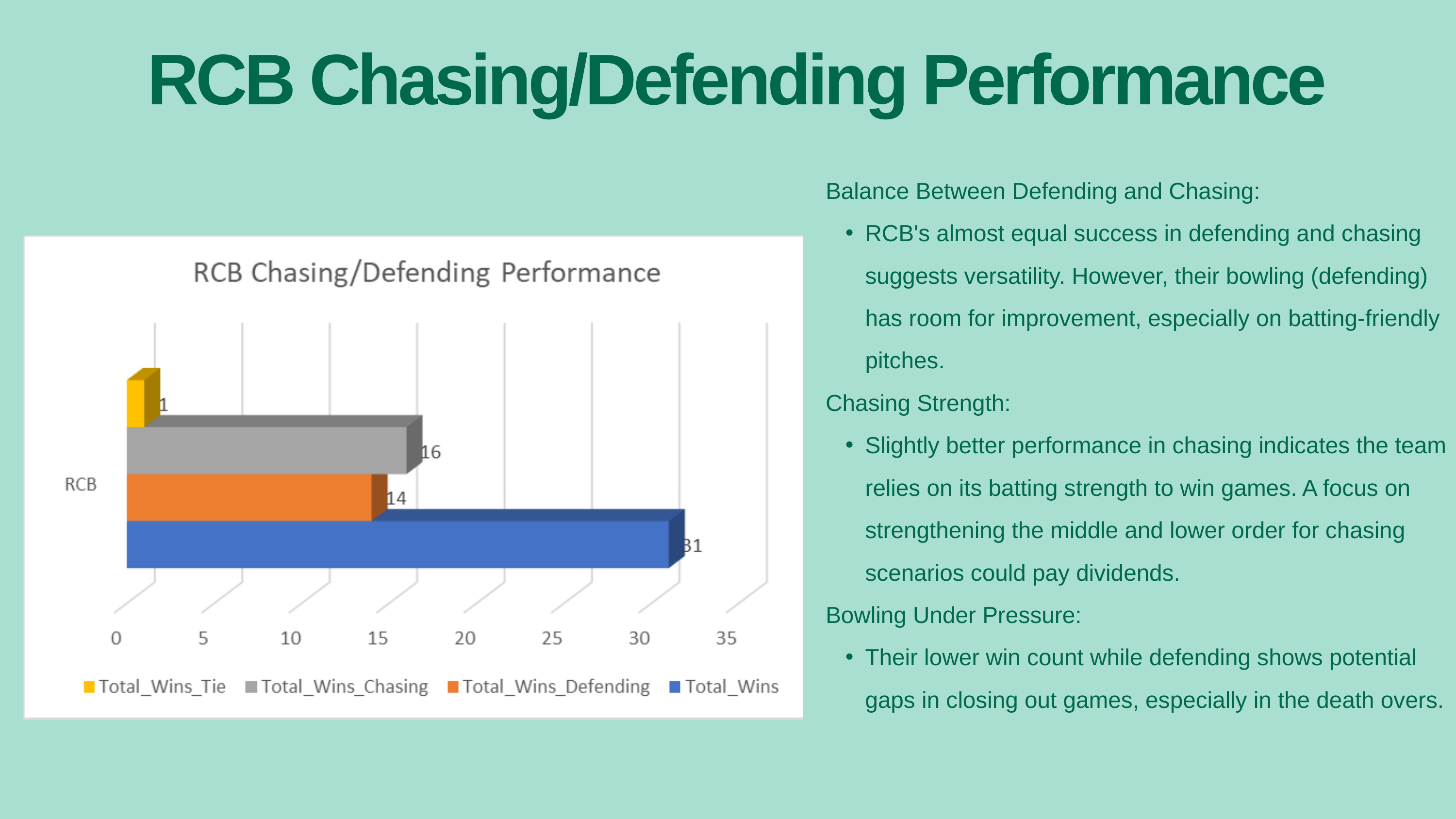

RCB Chasing/Defending Performance
Balance Between Defending and Chasing:
RCB's almost equal success in defending and chasing suggests versatility. However, their bowling (defending) has room for improvement, especially on batting-friendly pitches.
Chasing Strength:
Slightly better performance in chasing indicates the team relies on its batting strength to win games. A focus on strengthening the middle and lower order for chasing scenarios could pay dividends.
Bowling Under Pressure:
Their lower win count while defending shows potential gaps in closing out games, especially in the death overs.